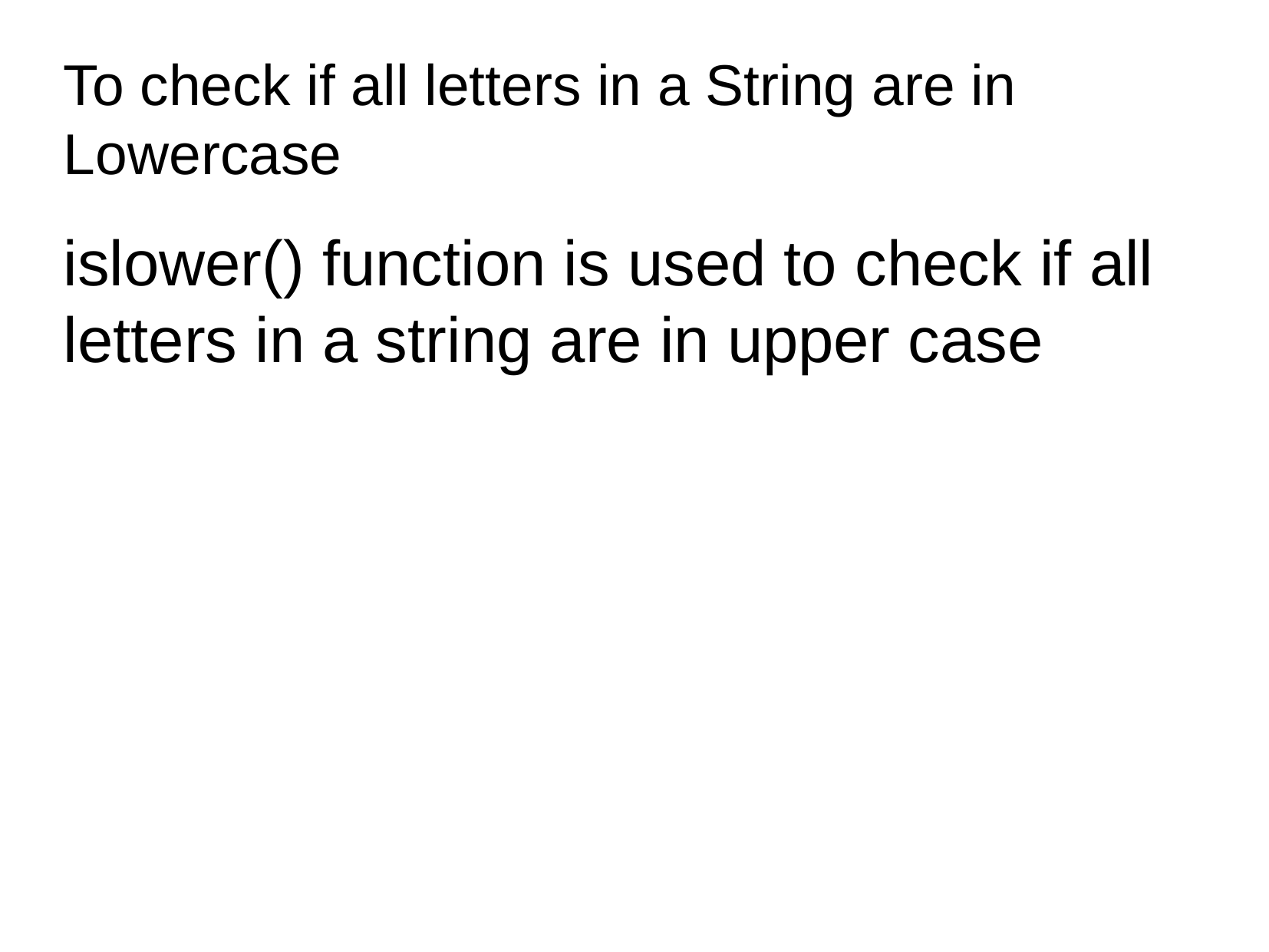

# To check if all letters in a String are in Lowercase
islower() function is used to check if all letters in a string are in upper case